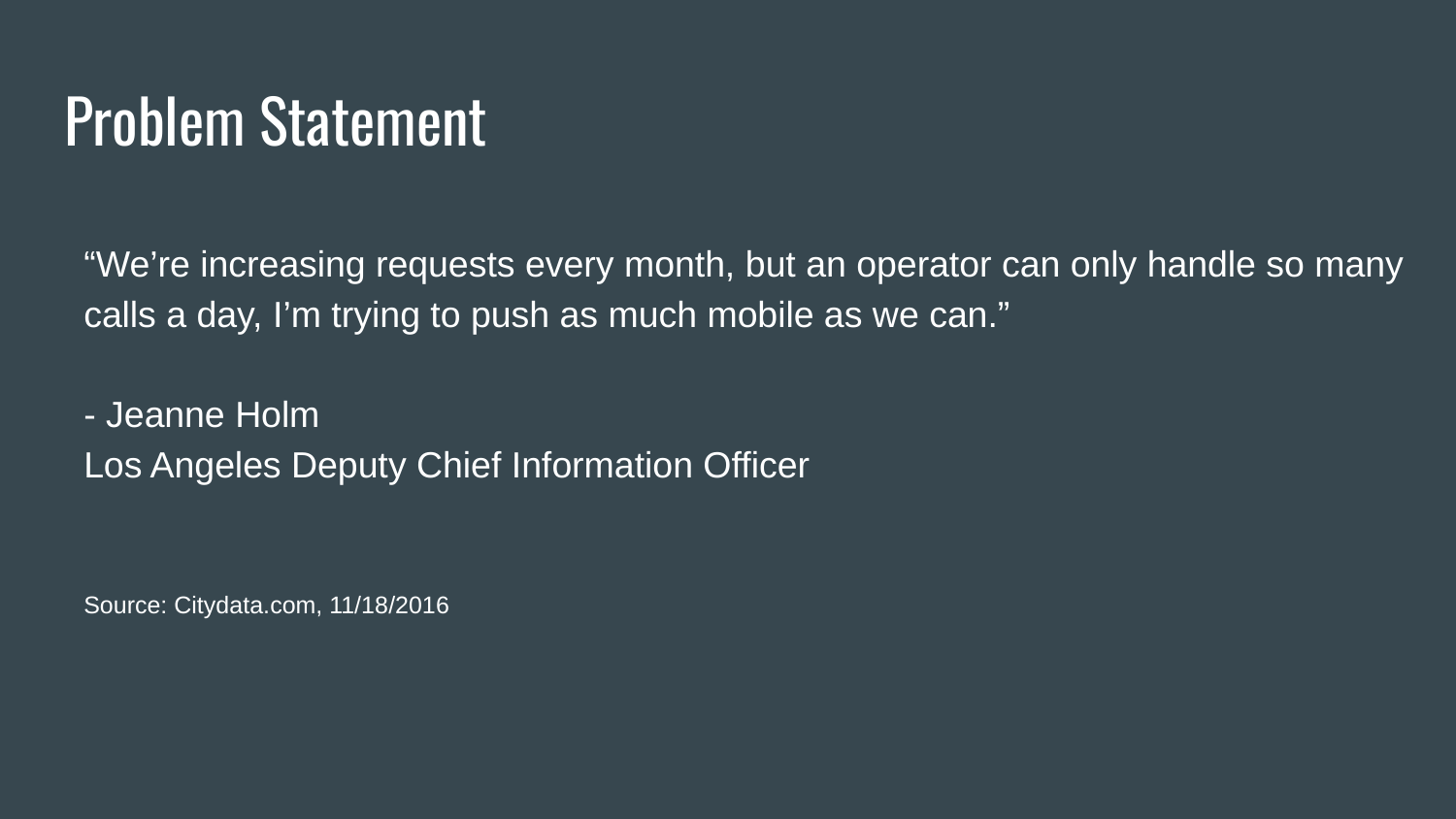

# Problem Statement

“We’re increasing requests every month, but an operator can only handle so many calls a day, I’m trying to push as much mobile as we can.”

- Jeanne Holm
Los Angeles Deputy Chief Information Officer

Source: Citydata.com, 11/18/2016